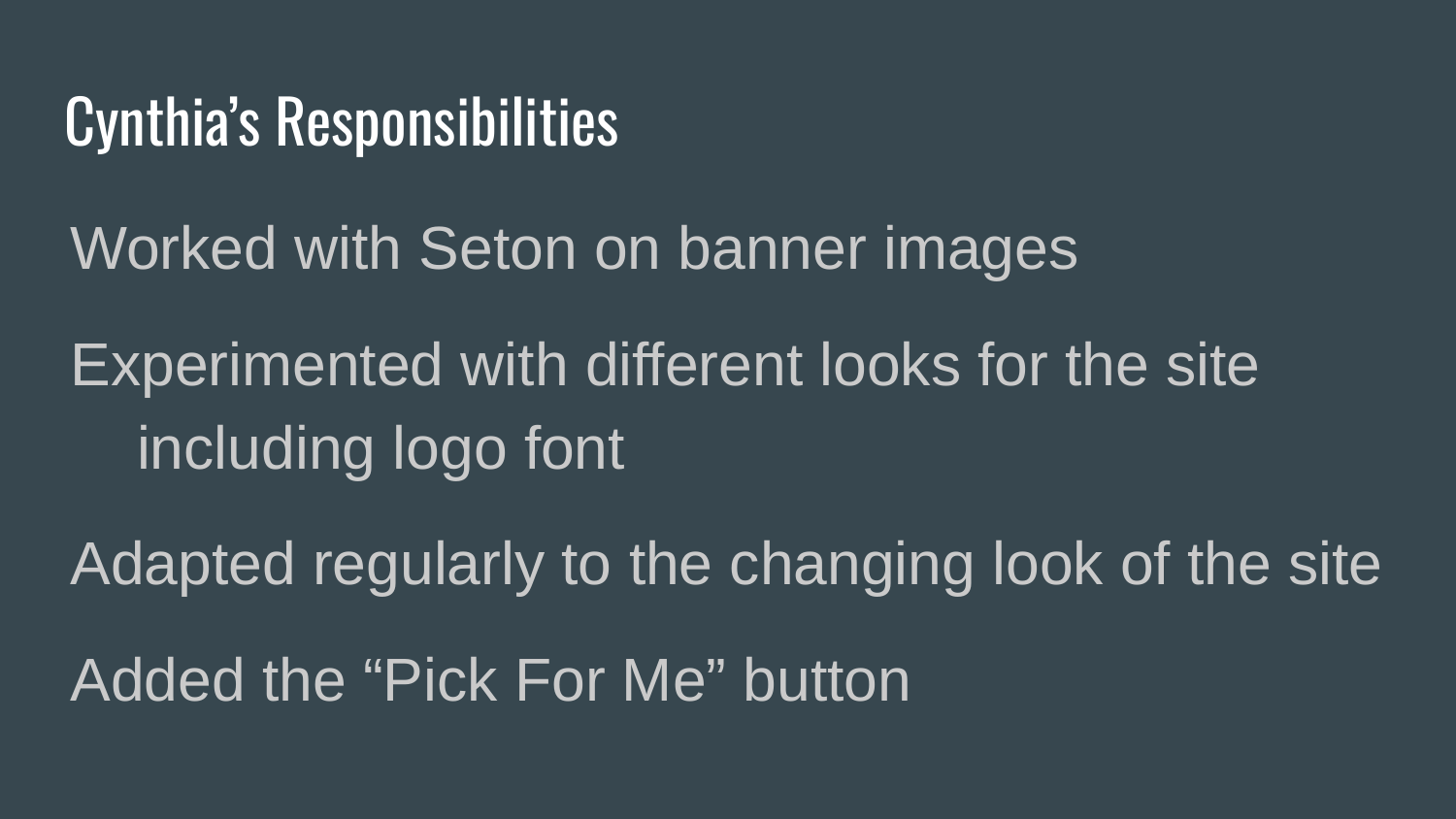

# Cynthia’s Responsibilities
Worked with Seton on banner images
Experimented with different looks for the site including logo font
Adapted regularly to the changing look of the site
Added the “Pick For Me” button